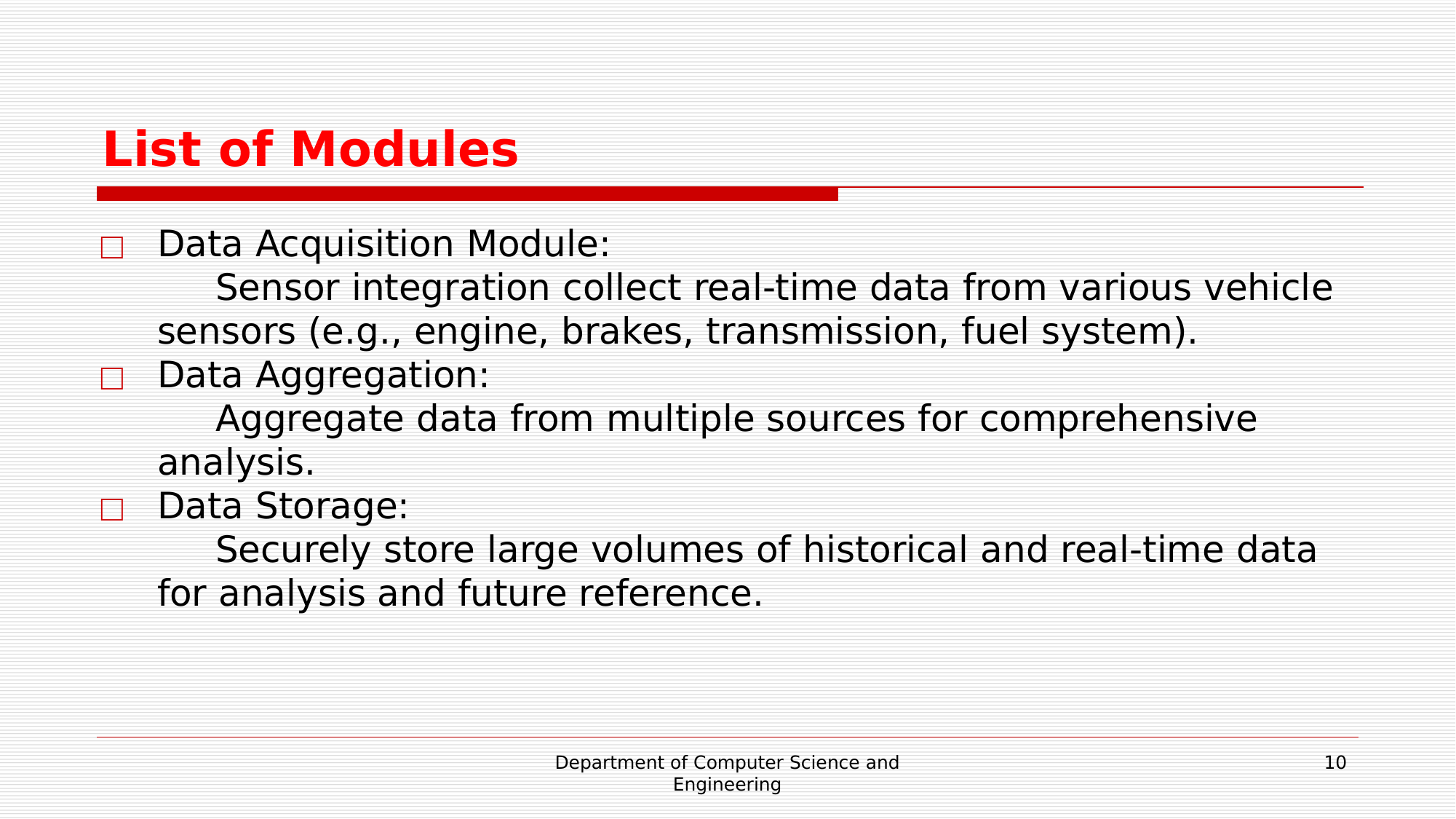

# List of Modules
Data Acquisition Module:
     Sensor integration collect real-time data from various vehicle sensors (e.g., engine, brakes, transmission, fuel system).
Data Aggregation:
     Aggregate data from multiple sources for comprehensive analysis.
Data Storage:
     Securely store large volumes of historical and real-time data for analysis and future reference.

Department of Computer Science and Engineering
10